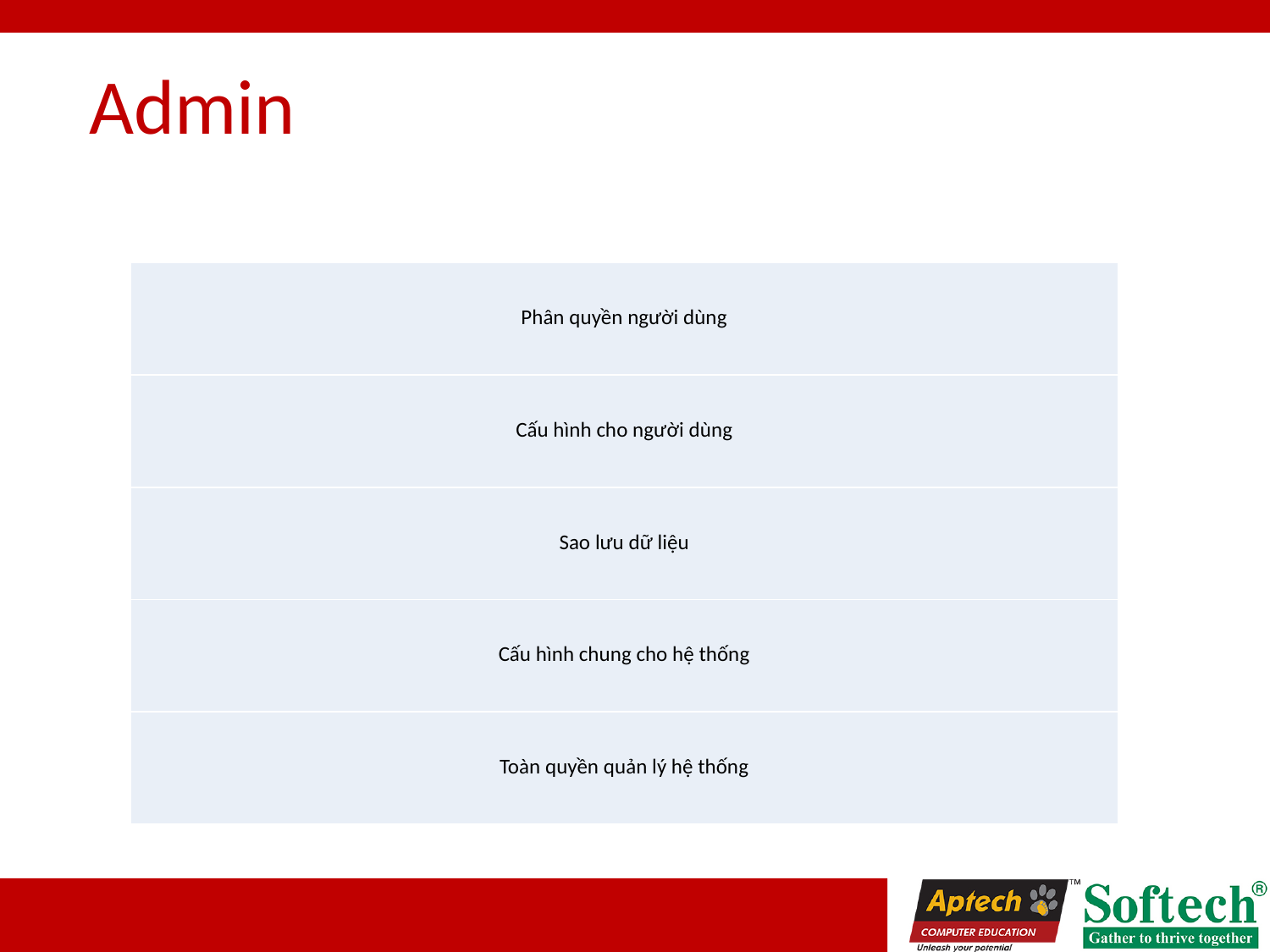

# Admin
| Phân quyền người dùng |
| --- |
| Cấu hình cho người dùng |
| Sao lưu dữ liệu |
| Cấu hình chung cho hệ thống |
| Toàn quyền quản lý hệ thống |